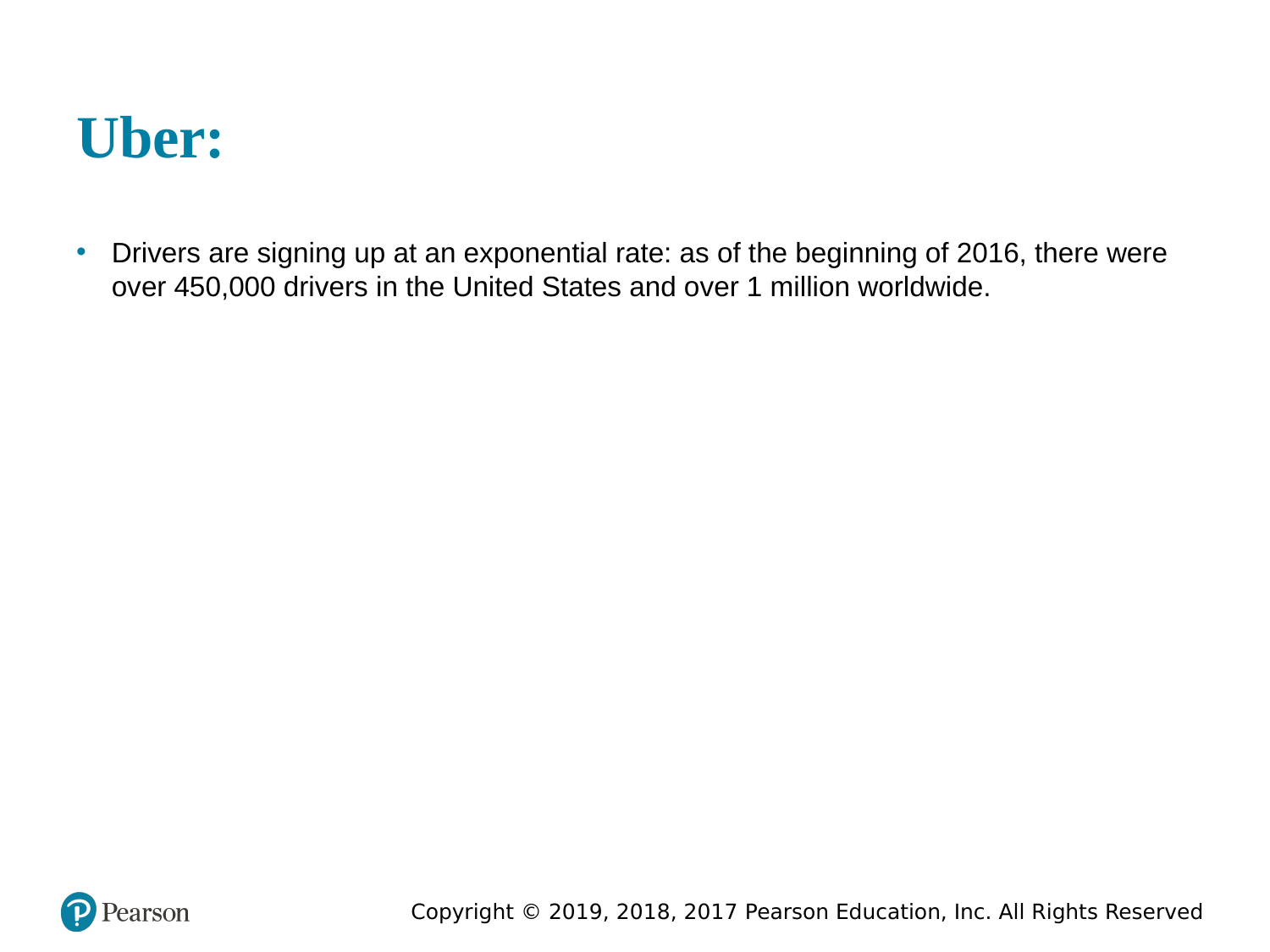

# Uber:
Drivers are signing up at an exponential rate: as of the beginning of 2016, there were over 450,000 drivers in the United States and over 1 million worldwide.